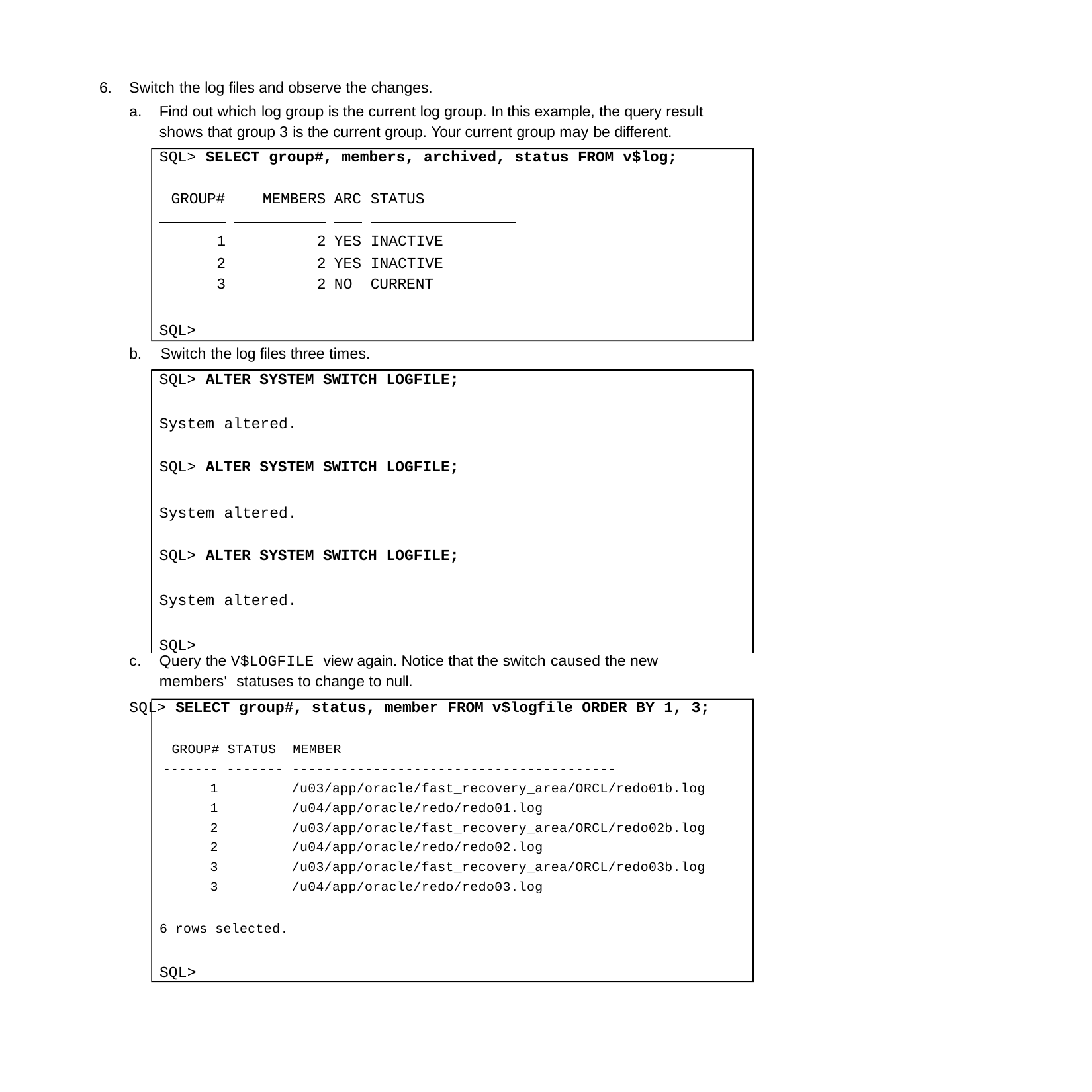

Switch the log files and observe the changes.
Find out which log group is the current log group. In this example, the query result  shows that group 3 is the current group. Your current group may be different.
SQL> SELECT group#, members, archived, status FROM v$log;

| GROUP# |  | MEMBERS |  | ARC |  | STATUS |
| --- | --- | --- | --- | --- | --- | --- |
| 1 |  | 2 |  | YES |  | INACTIVE |
| 2 |  | 2 |  | YES |  | INACTIVE |
| 3 |  | 2 |  | NO |  | CURRENT |
SQL>
b.	Switch the log files three times.
SQL> ALTER SYSTEM SWITCH LOGFILE;

System altered.

SQL> ALTER SYSTEM SWITCH LOGFILE;

System altered.

SQL> ALTER SYSTEM SWITCH LOGFILE;

System altered.

SQL>
c.	Query the V$LOGFILE view again. Notice that the switch caused the new members'  statuses to change to null.
SQL> SELECT group#, status, member FROM v$logfile ORDER BY 1, 3;

| GROUP# | STATUS | MEMBER |
| --- | --- | --- |
| ------- | ------- | ---------------------------------------- |
| 1 |  | /u03/app/oracle/fast\_recovery\_area/ORCL/redo01b.log |
| 1 |  | /u04/app/oracle/redo/redo01.log |
| 2 |  | /u03/app/oracle/fast\_recovery\_area/ORCL/redo02b.log |
| 2 |  | /u04/app/oracle/redo/redo02.log |
| 3 |  | /u03/app/oracle/fast\_recovery\_area/ORCL/redo03b.log |
| 3 |  | /u04/app/oracle/redo/redo03.log |
6 rows selected.

SQL>